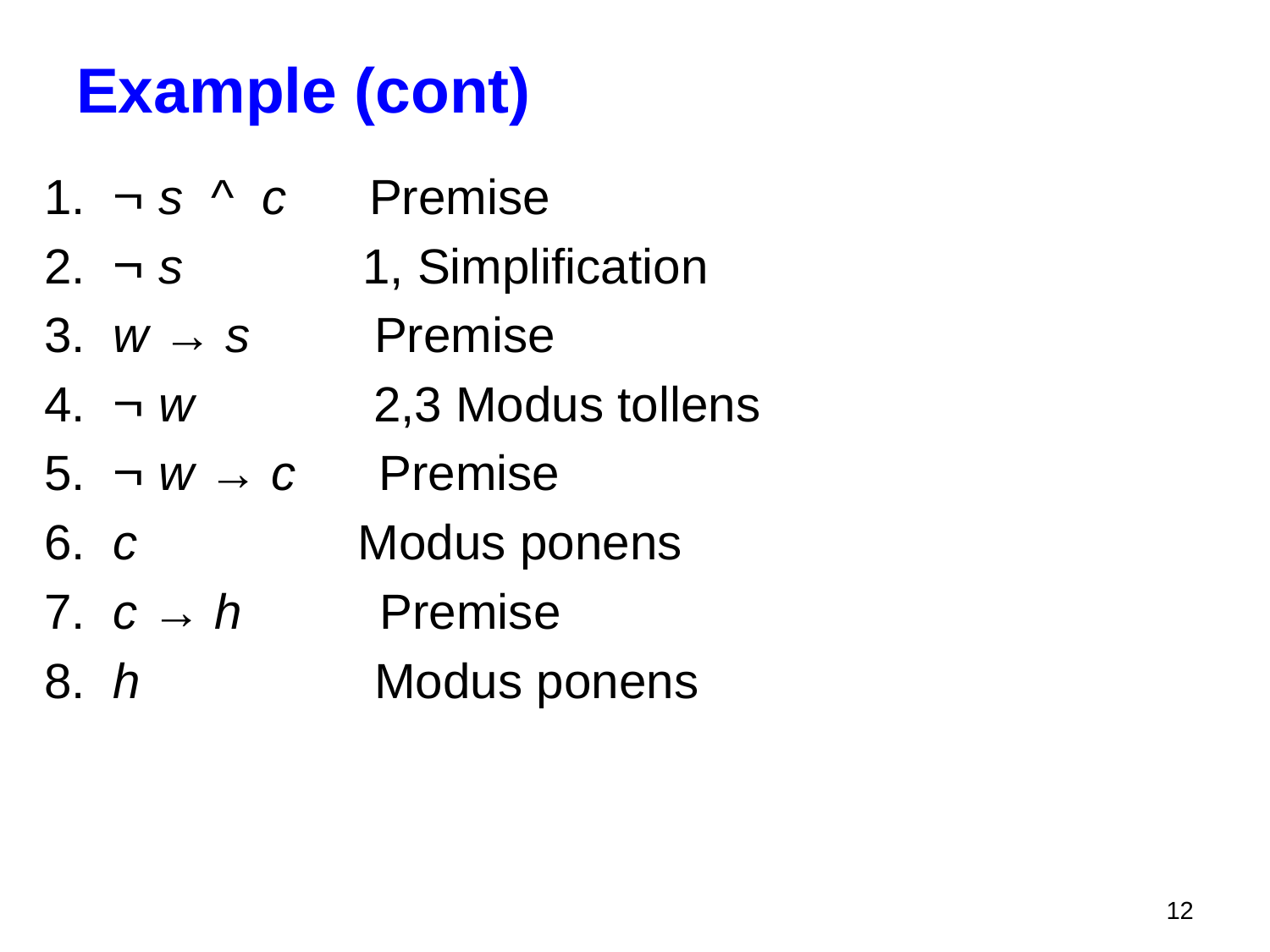

# Example (cont)
1.  ¬ s  ^  c      Premise
2.  ¬ s             1, Simplification
3.  w → s         Premise
4.  ¬ w             2,3 Modus tollens
5.  ¬ w → c      Premise
6.  c                Modus ponens
7.  c → h          Premise
8.  h                 Modus ponens

12